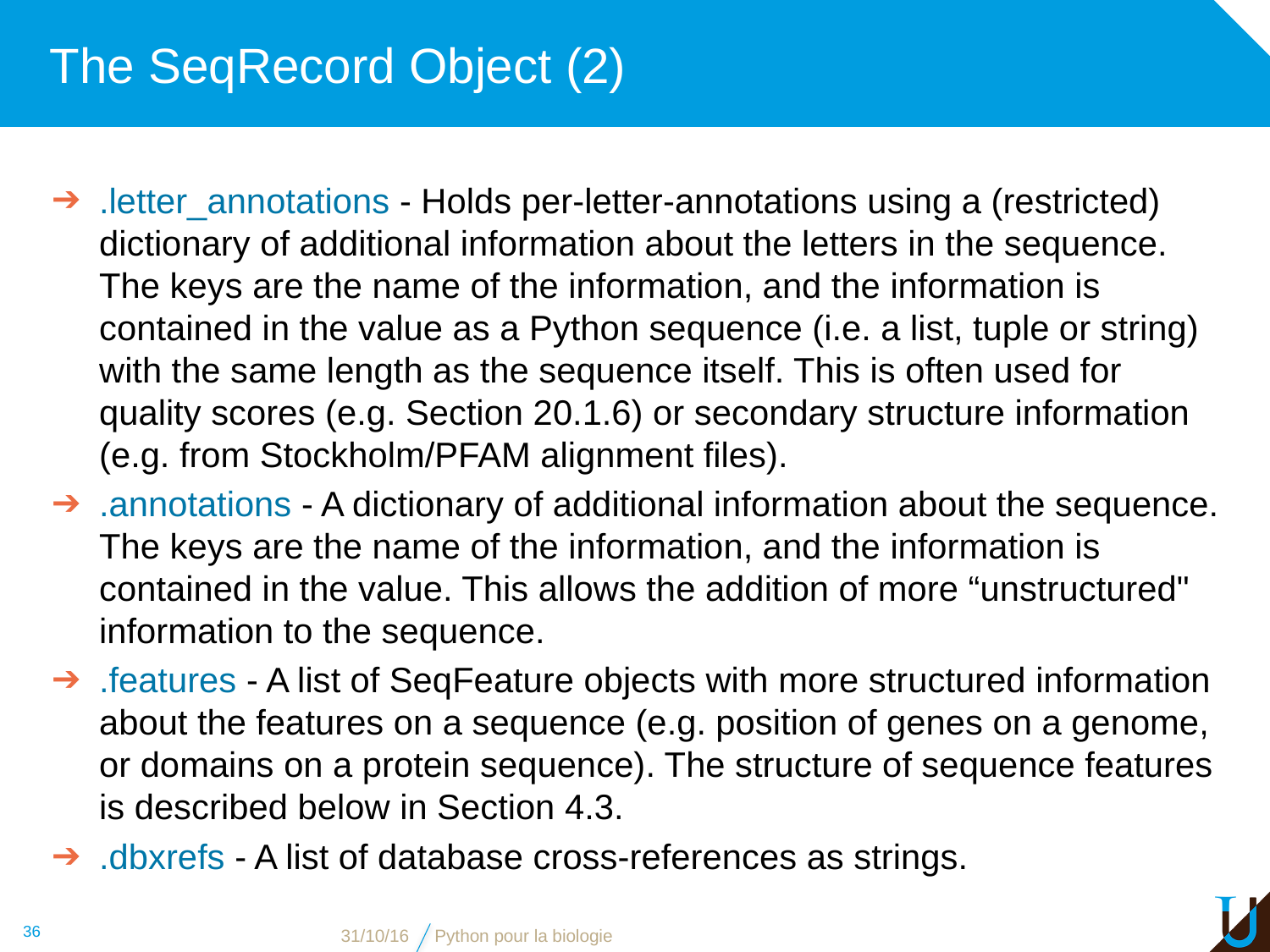

# The SeqRecord Object (2)
.letter_annotations - Holds per-letter-annotations using a (restricted) dictionary of additional information about the letters in the sequence. The keys are the name of the information, and the information is contained in the value as a Python sequence (i.e. a list, tuple or string) with the same length as the sequence itself. This is often used for quality scores (e.g. Section 20.1.6) or secondary structure information (e.g. from Stockholm/PFAM alignment files).
.annotations - A dictionary of additional information about the sequence. The keys are the name of the information, and the information is contained in the value. This allows the addition of more “unstructured" information to the sequence.
.features - A list of SeqFeature objects with more structured information about the features on a sequence (e.g. position of genes on a genome, or domains on a protein sequence). The structure of sequence features is described below in Section 4.3.
.dbxrefs - A list of database cross-references as strings.

36
31/10/16
Python pour la biologie